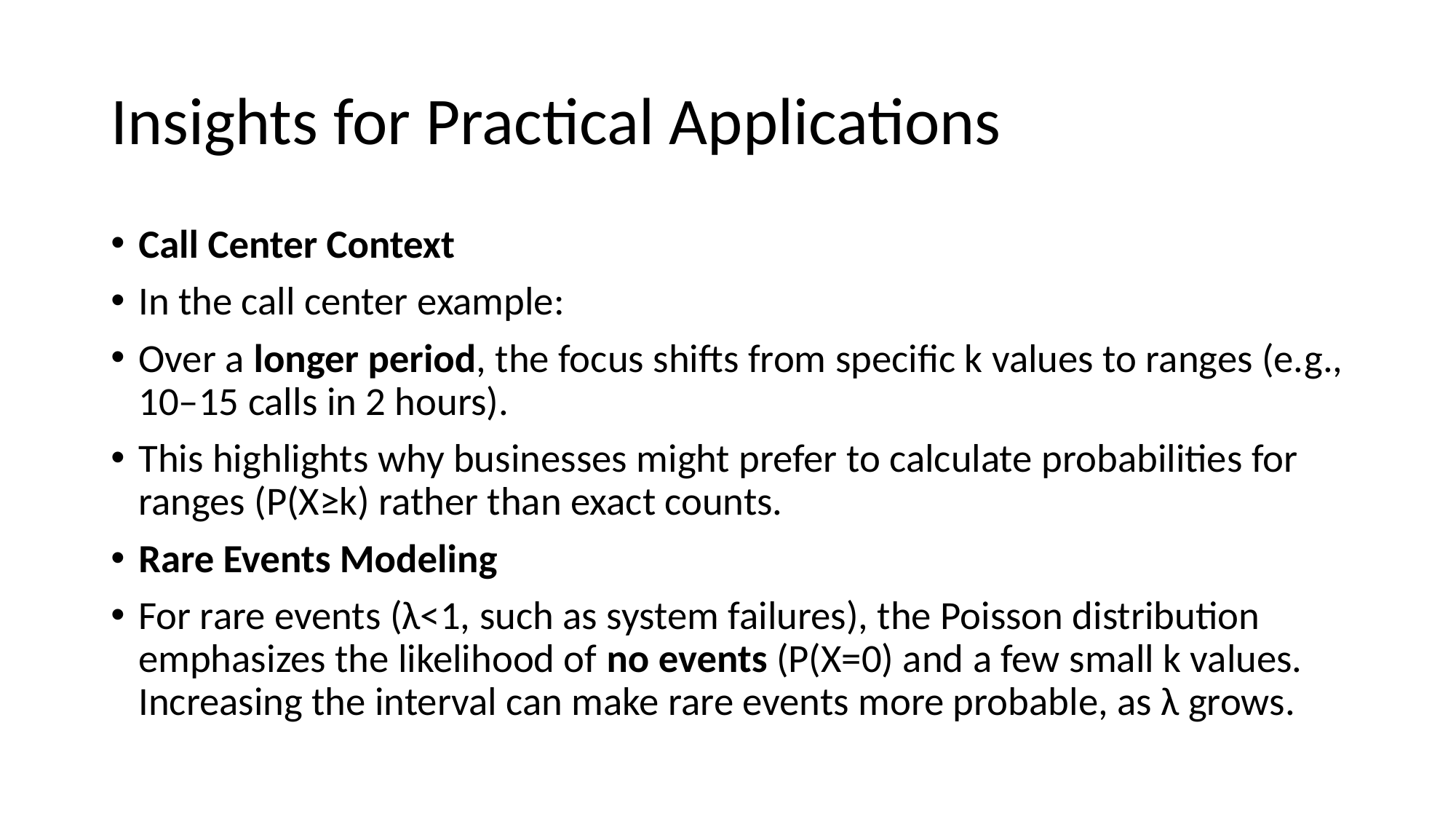

# Insights for Practical Applications
Call Center Context
In the call center example:
Over a longer period, the focus shifts from specific k values to ranges (e.g., 10–15 calls in 2 hours).
This highlights why businesses might prefer to calculate probabilities for ranges (P(X≥k) rather than exact counts.
Rare Events Modeling
For rare events (λ<1, such as system failures), the Poisson distribution emphasizes the likelihood of no events (P(X=0) and a few small k values. Increasing the interval can make rare events more probable, as λ grows.